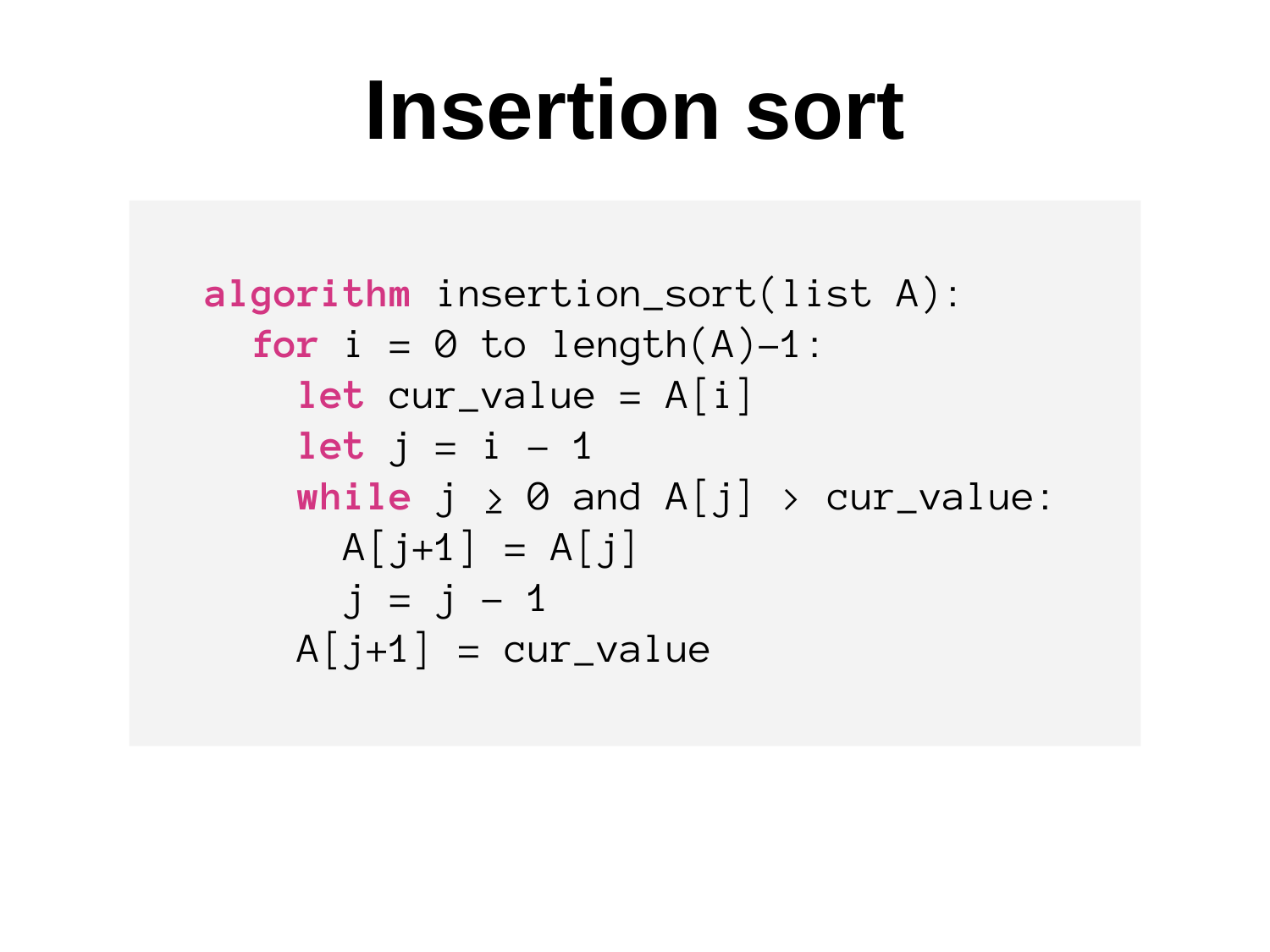

Insertion sort

algorithm insertion_sort(list A):
  for i = 0 to length(A)-1:
    let cur_value = A[i]
    let j = i - 1
    while j ≥ 0 and A[j] > cur_value:
      A[j+1] = A[j]
      j = j - 1
    A[j+1] = cur_value